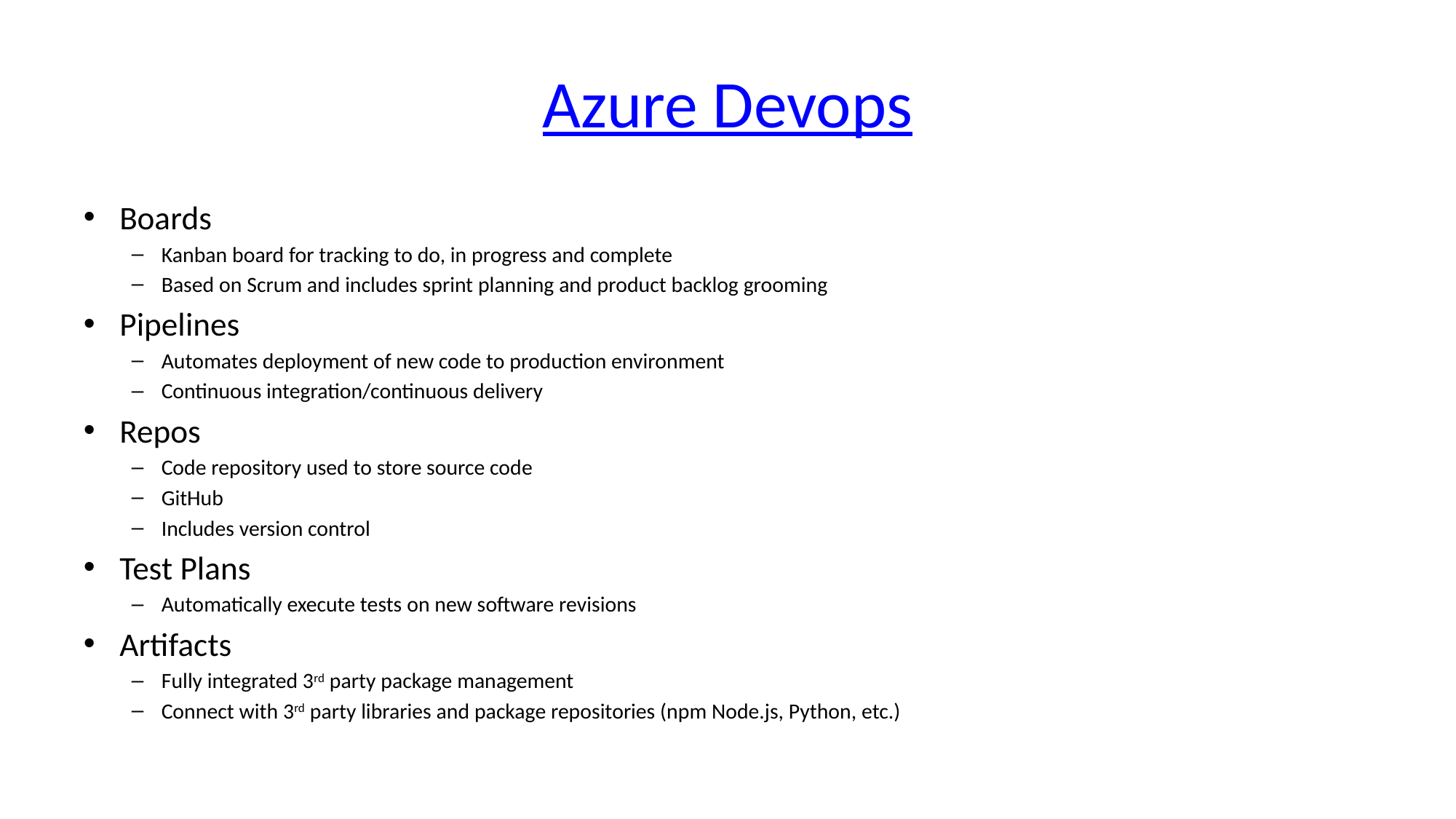

# Azure Devops
Boards
Kanban board for tracking to do, in progress and complete
Based on Scrum and includes sprint planning and product backlog grooming
Pipelines
Automates deployment of new code to production environment
Continuous integration/continuous delivery
Repos
Code repository used to store source code
GitHub
Includes version control
Test Plans
Automatically execute tests on new software revisions
Artifacts
Fully integrated 3rd party package management
Connect with 3rd party libraries and package repositories (npm Node.js, Python, etc.)